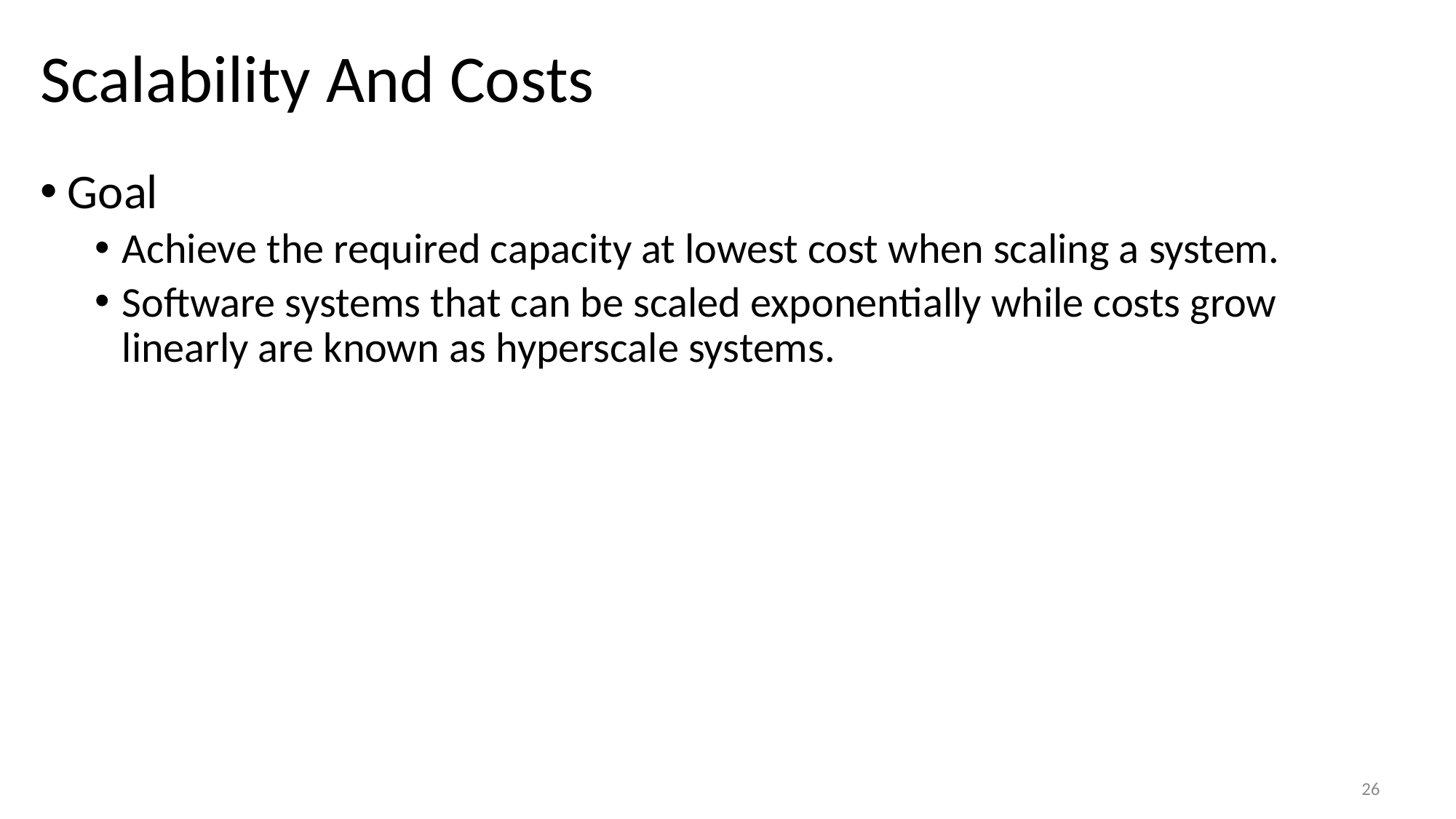

# Scalability And Costs
Goal
Achieve the required capacity at lowest cost when scaling a system.
Software systems that can be scaled exponentially while costs grow linearly are known as hyperscale systems.